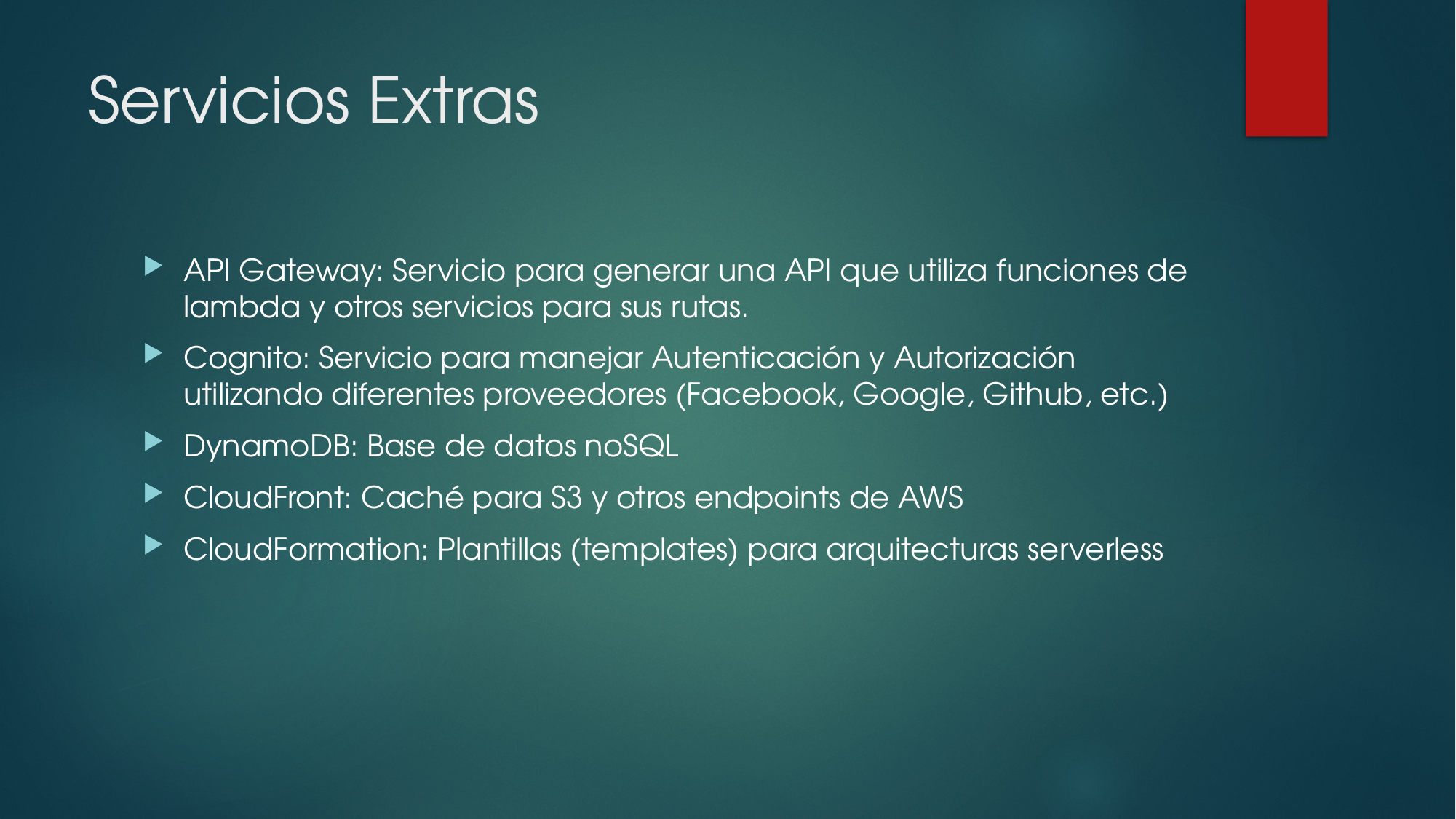

# Servicios Extras
API Gateway: Servicio para generar una API que utiliza funciones de lambda y otros servicios para sus rutas.
Cognito: Servicio para manejar Autenticación y Autorización utilizando diferentes proveedores (Facebook, Google, Github, etc.)
DynamoDB: Base de datos noSQL
CloudFront: Caché para S3 y otros endpoints de AWS
CloudFormation: Plantillas (templates) para arquitecturas serverless